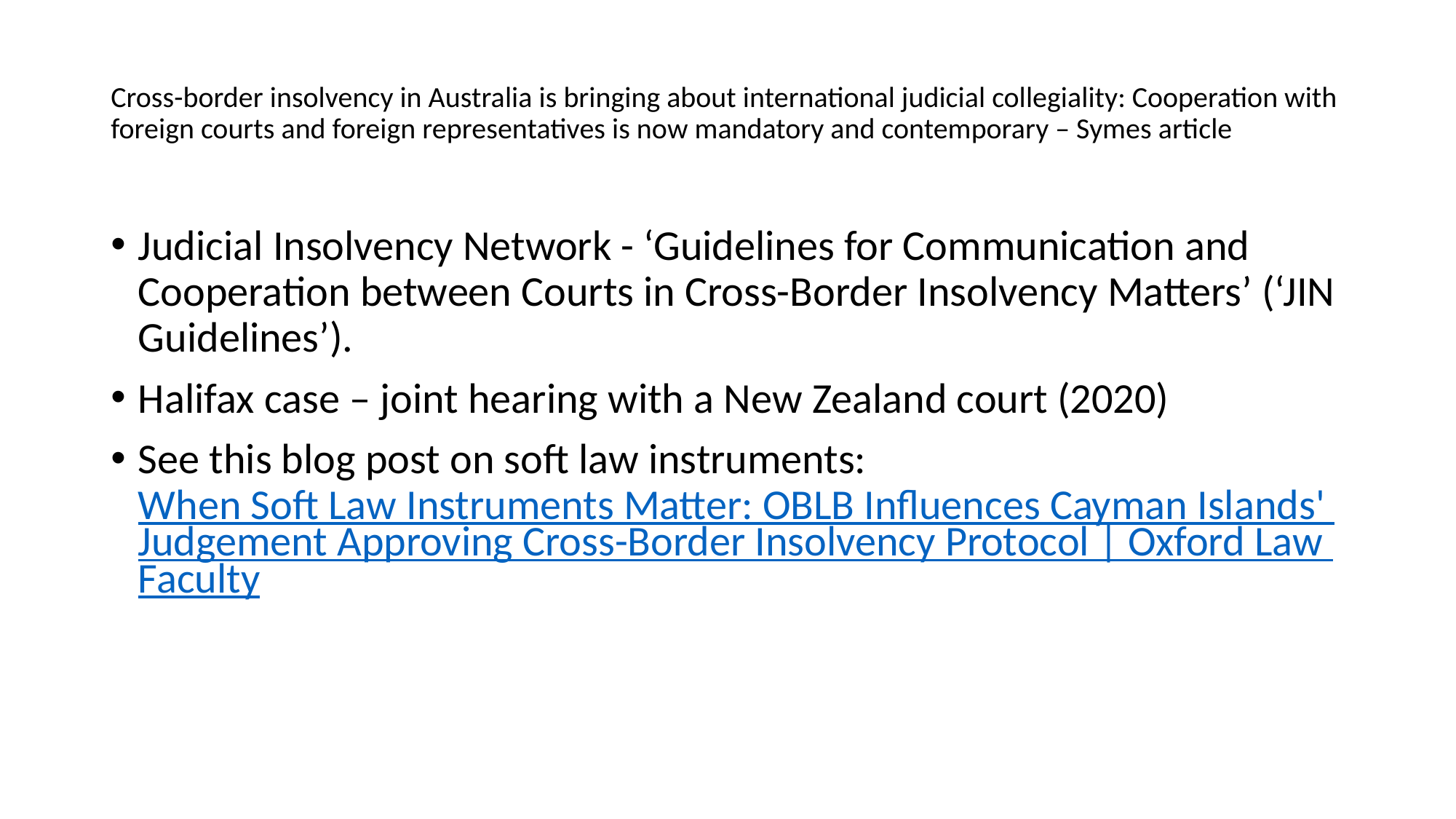

# Cross-border insolvency in Australia is bringing about international judicial collegiality: Cooperation with foreign courts and foreign representatives is now mandatory and contemporary – Symes article
Judicial Insolvency Network - ‘Guidelines for Communication and Cooperation between Courts in Cross-Border Insolvency Matters’ (‘JIN Guidelines’).
Halifax case – joint hearing with a New Zealand court (2020)
See this blog post on soft law instruments: When Soft Law Instruments Matter: OBLB Influences Cayman Islands' Judgement Approving Cross-Border Insolvency Protocol | Oxford Law Faculty